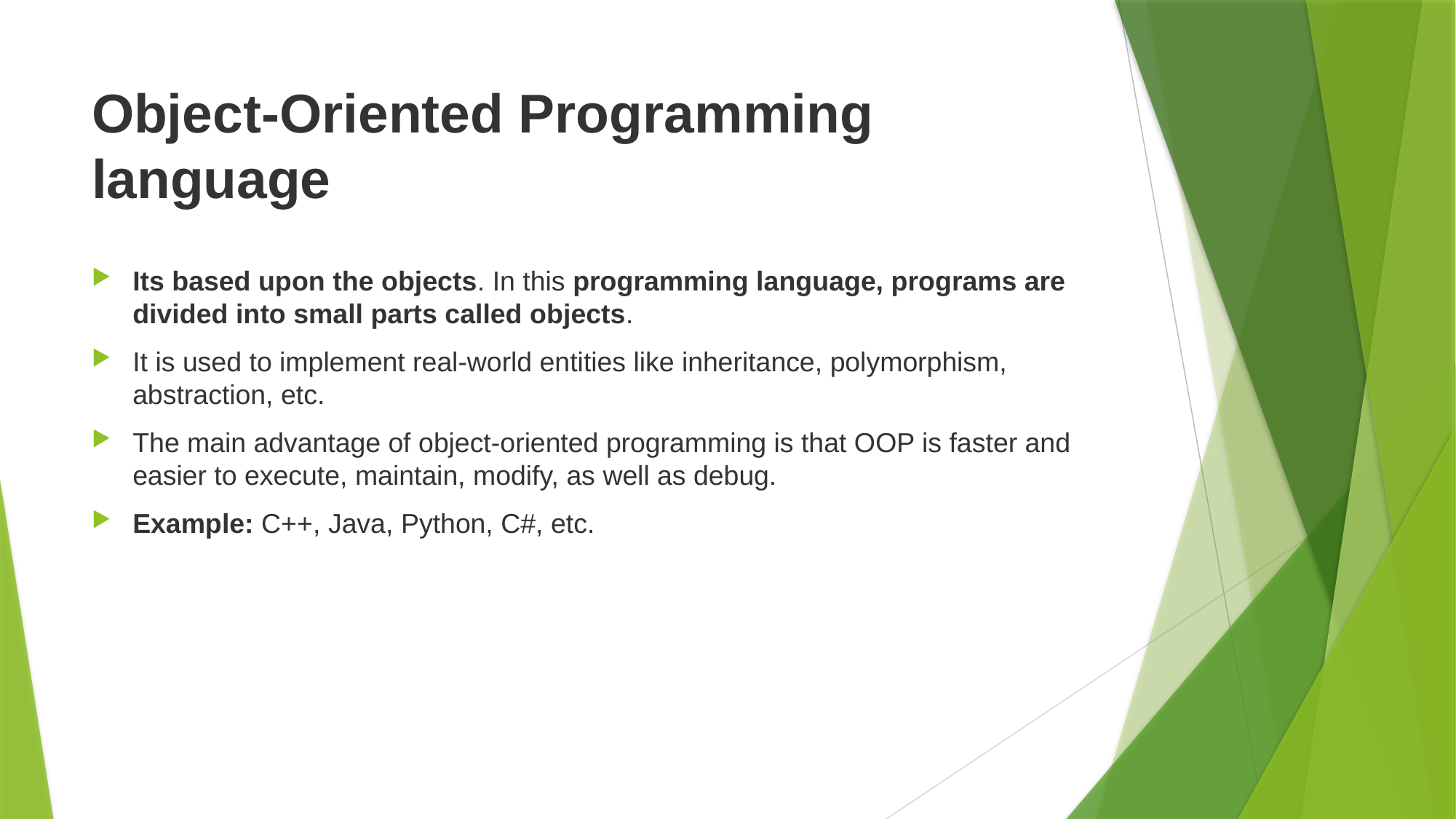

# Object-Oriented Programming language
Its based upon the objects. In this programming language, programs are divided into small parts called objects.
It is used to implement real-world entities like inheritance, polymorphism, abstraction, etc.
The main advantage of object-oriented programming is that OOP is faster and easier to execute, maintain, modify, as well as debug.
Example: C++, Java, Python, C#, etc.